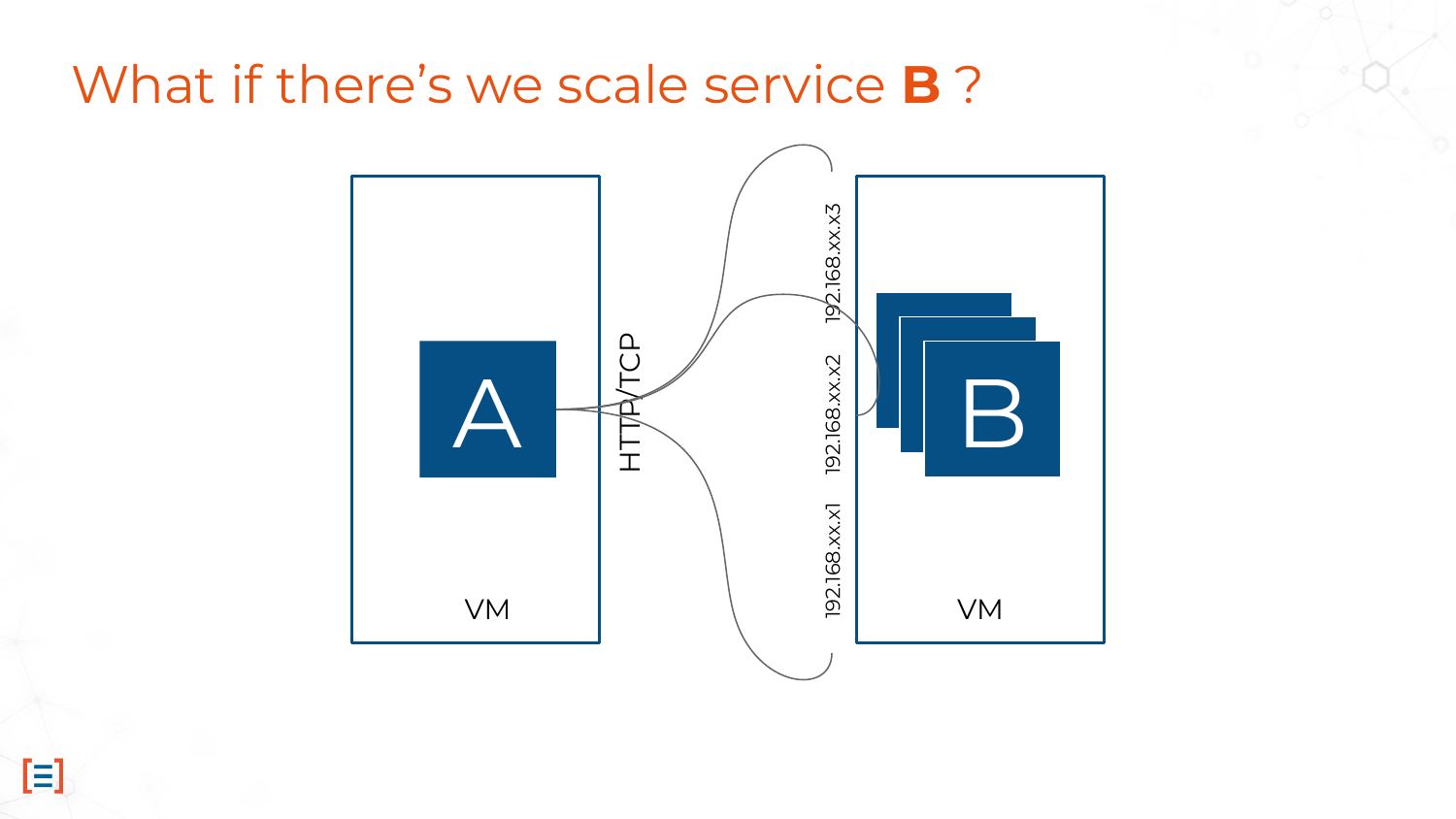

# What if there’s we scale service B ?

192.168.xx.x3
B
B
A
B
HTTP/TCP
192.168.xx.x2
192.168.xx.x1
VM
VM